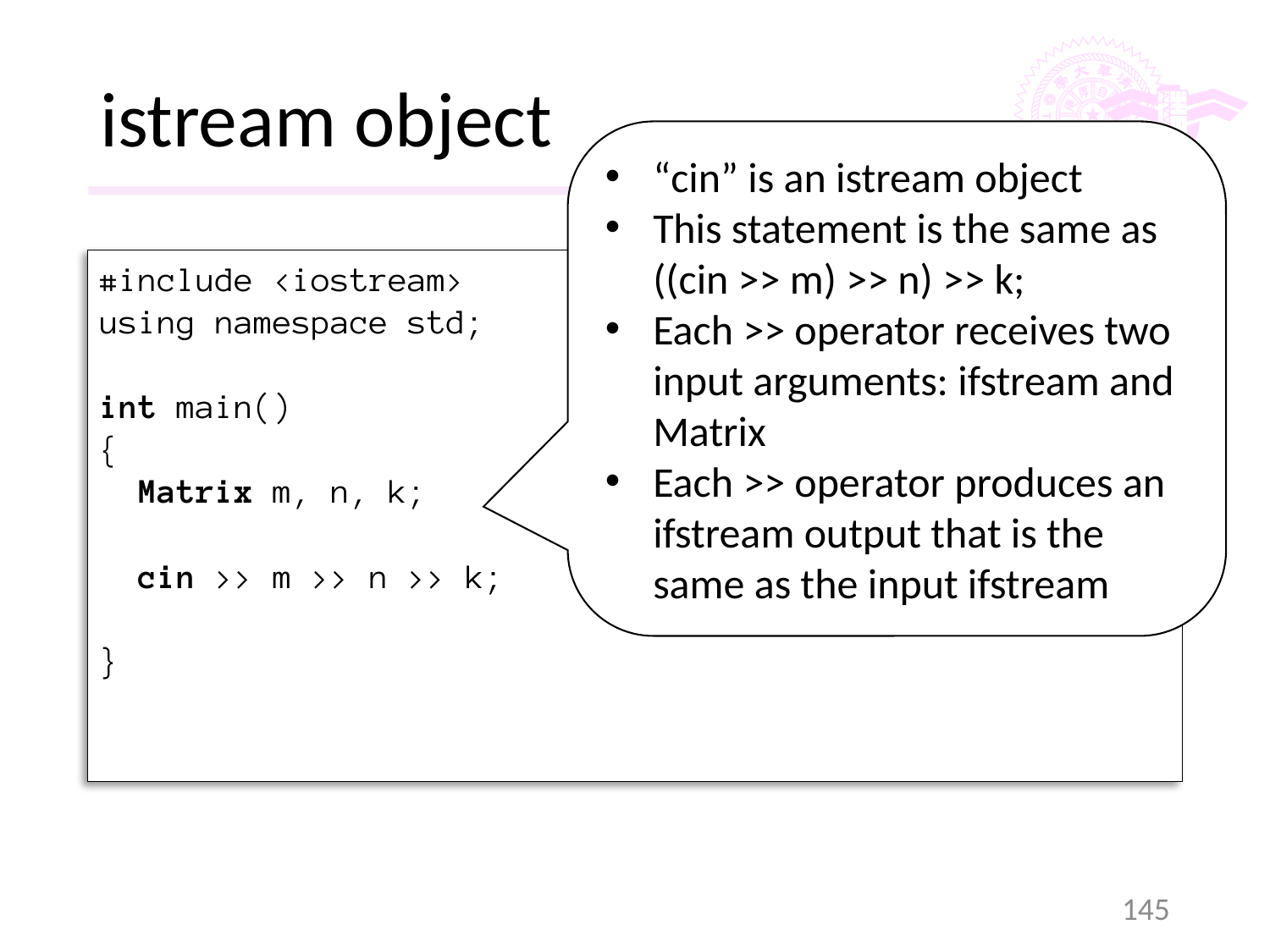

# istream object
“cin” is an istream object
This statement is the same as ((cin >> m) >> n) >> k;
Each >> operator receives two input arguments: ifstream and Matrix
Each >> operator produces an ifstream output that is the same as the input ifstream

#include <iostream>
using namespace std;

int main()
{
  Matrix m, n, k;

  cin >> m >> n >> k;

}
145